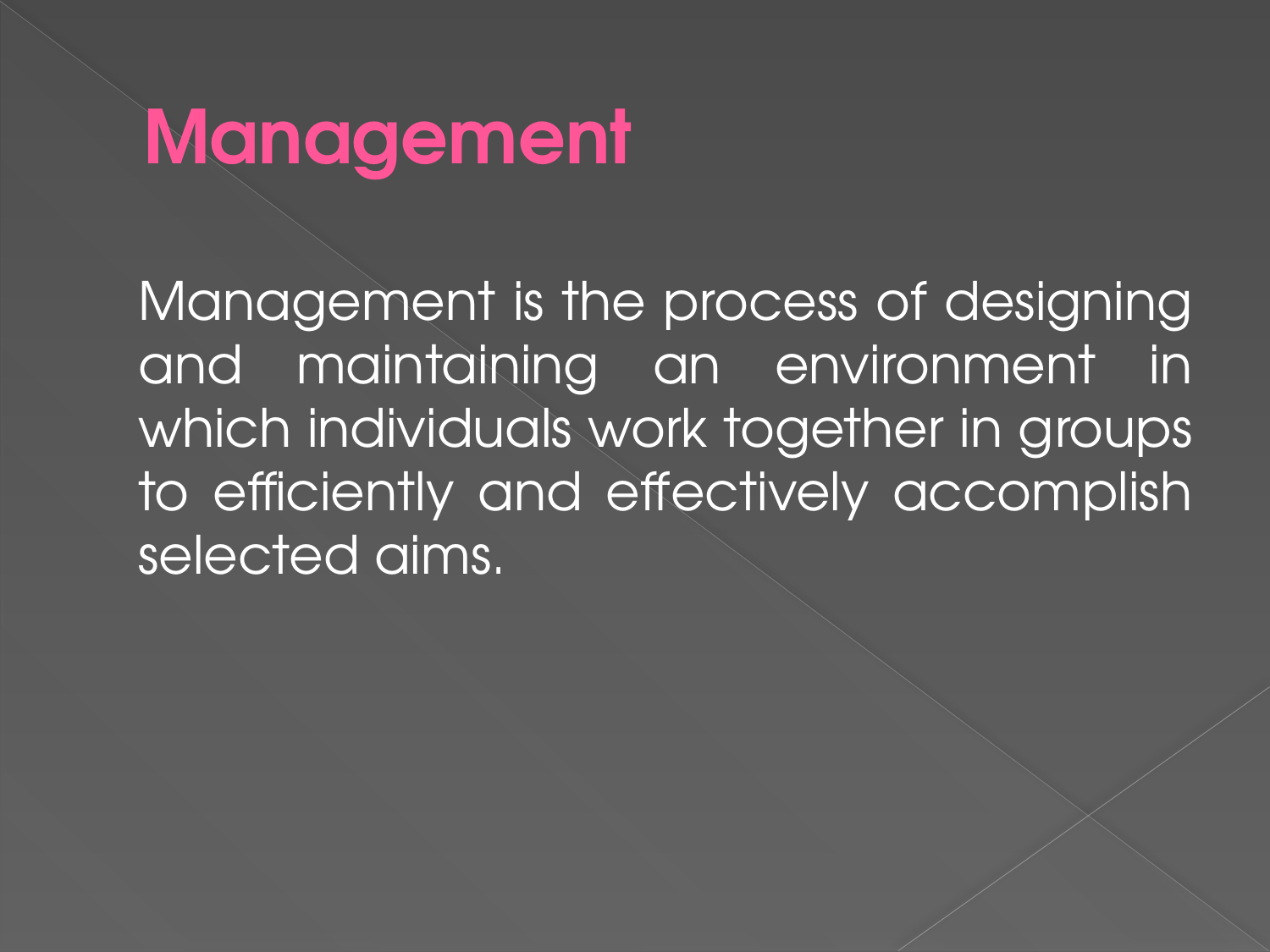

# Management
	Management is the process of designing and maintaining an environment in which individuals work together in groups to efficiently and effectively accomplish selected aims.